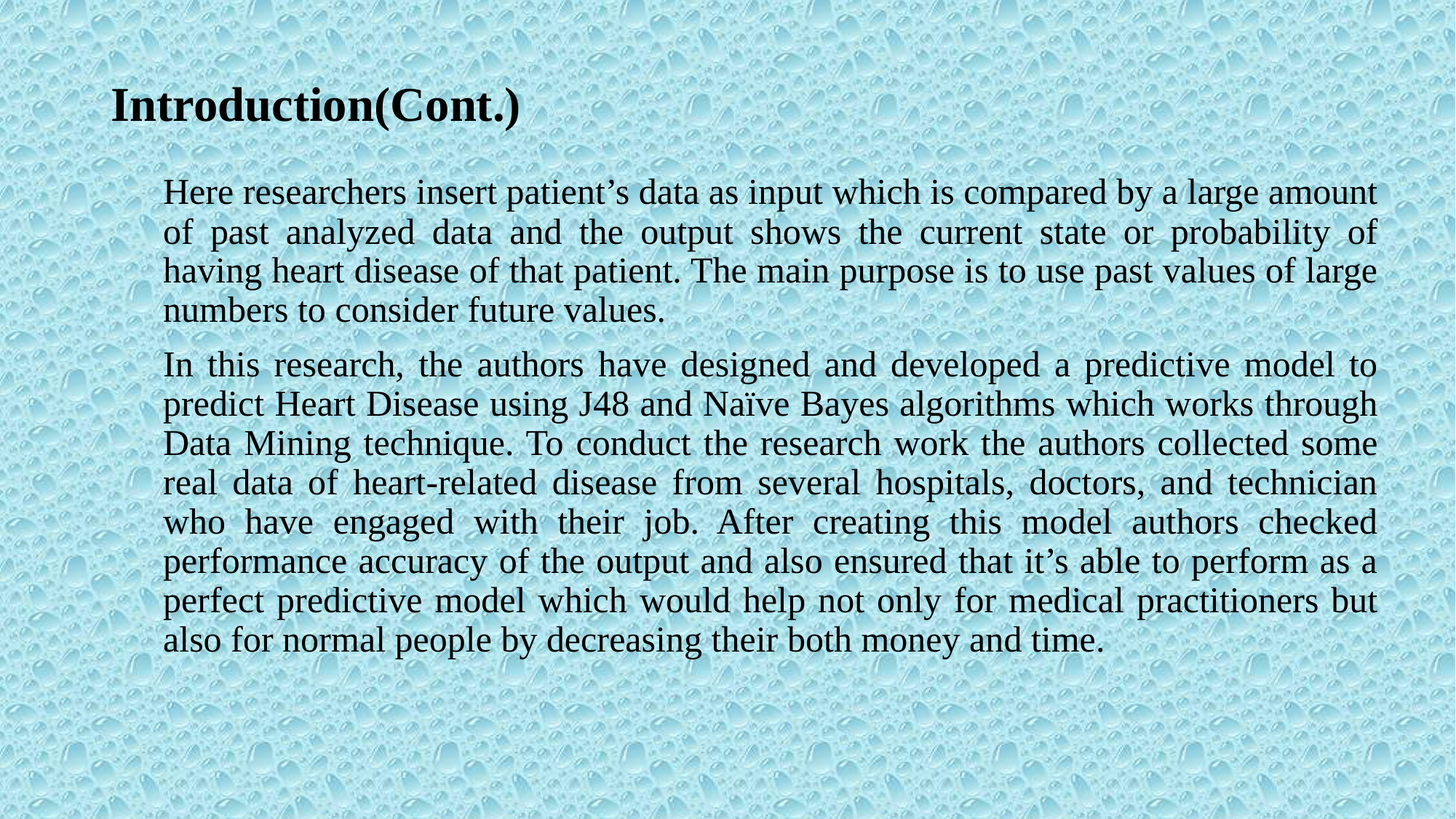

# Introduction(Cont.)
Here researchers insert patient’s data as input which is compared by a large amount of past analyzed data and the output shows the current state or probability of having heart disease of that patient. The main purpose is to use past values of large numbers to consider future values.
In this research, the authors have designed and developed a predictive model to predict Heart Disease using J48 and Naïve Bayes algorithms which works through Data Mining technique. To conduct the research work the authors collected some real data of heart-related disease from several hospitals, doctors, and technician who have engaged with their job. After creating this model authors checked performance accuracy of the output and also ensured that it’s able to perform as a perfect predictive model which would help not only for medical practitioners but also for normal people by decreasing their both money and time.